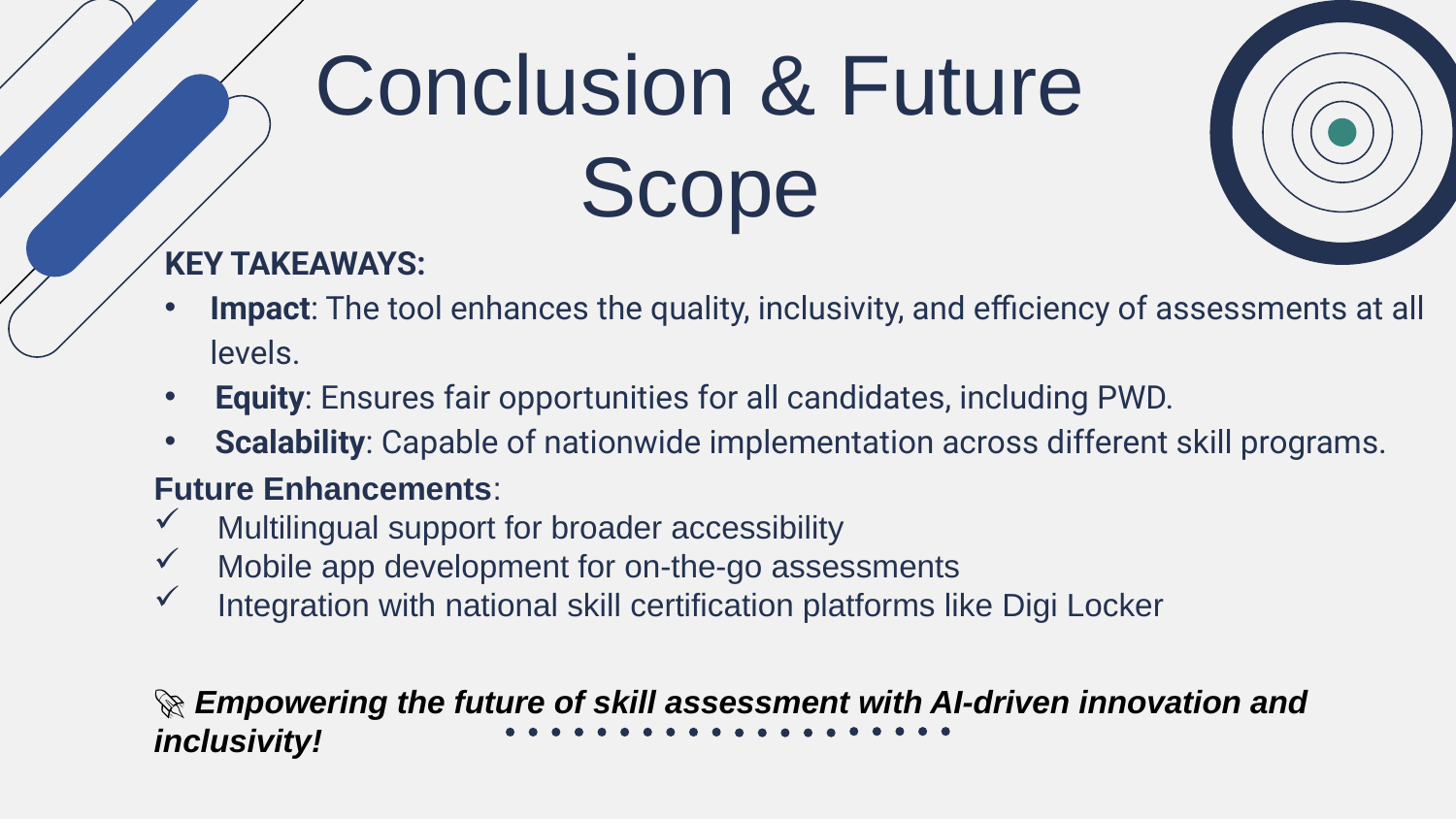

# Conclusion & Future Scope
KEY TAKEAWAYS:
Impact: The tool enhances the quality, inclusivity, and efficiency of assessments at all levels.
Equity: Ensures fair opportunities for all candidates, including PWD.
Scalability: Capable of nationwide implementation across different skill programs.

Future Enhancements:
  Multilingual support for broader accessibility
  Mobile app development for on-the-go assessments
  Integration with national skill certification platforms like Digi Locker

🚀 Empowering the future of skill assessment with AI-driven innovation and inclusivity!